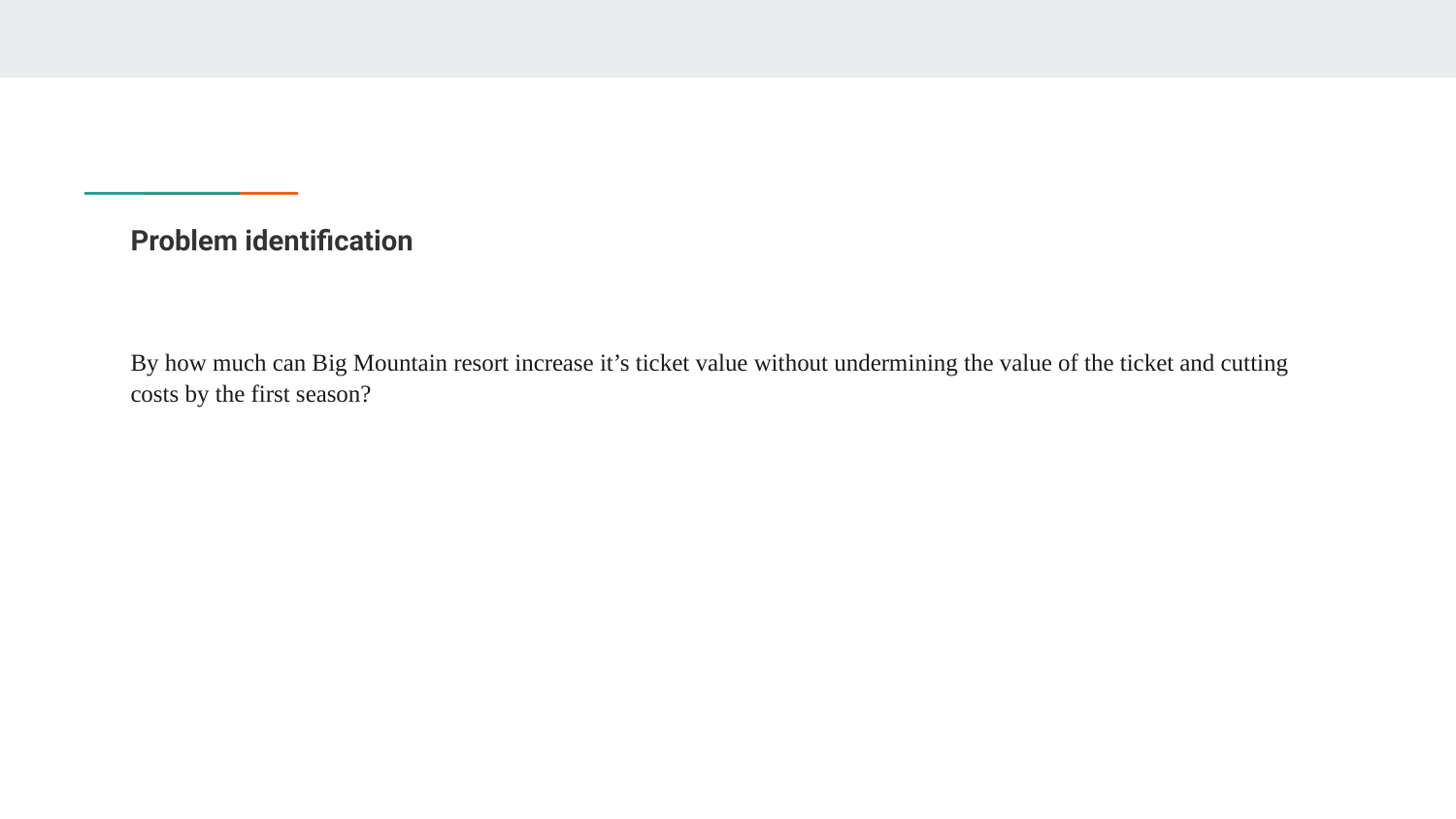

# Problem identification
By how much can Big Mountain resort increase it’s ticket value without undermining the value of the ticket and cutting costs by the first season?